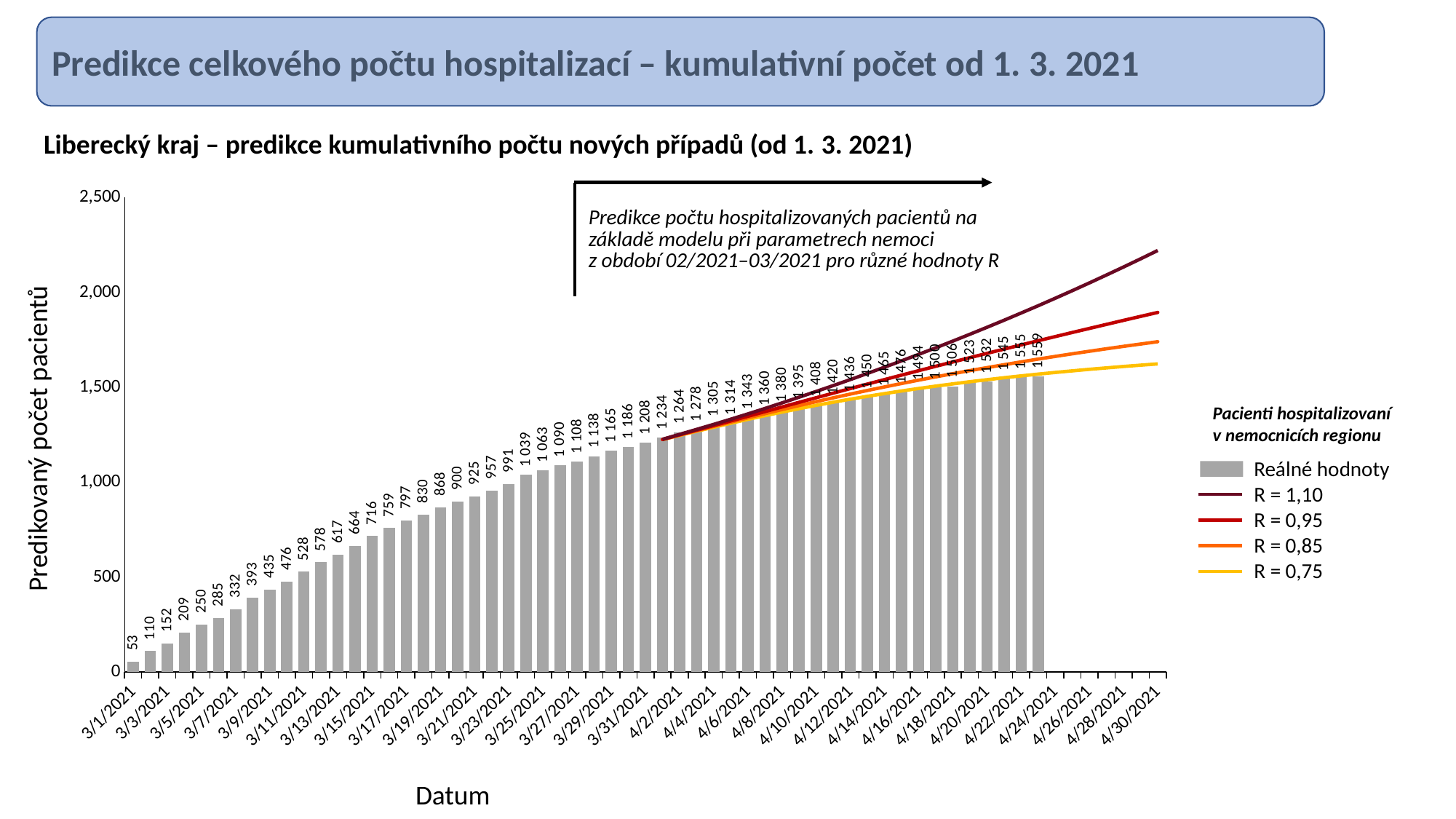

Predikce celkového počtu hospitalizací – kumulativní počet od 1. 3. 2021
Liberecký kraj – predikce kumulativního počtu nových případů (od 1. 3. 2021)

### Chart

| Category |  |  |  |  |  |
|---|---|---|---|---|---|
| 44256 | 53.0 | None | None | None | None |
| 44257 | 110.0 | None | None | None | None |
| 44258 | 152.0 | None | None | None | None |
| 44259 | 209.0 | None | None | None | None |
| 44260 | 250.0 | None | None | None | None |
| 44261 | 285.0 | None | None | None | None |
| 44262 | 332.0 | None | None | None | None |
| 44263 | 393.0 | None | None | None | None |
| 44264 | 435.0 | None | None | None | None |
| 44265 | 476.0 | None | None | None | None |
| 44266 | 528.0 | None | None | None | None |
| 44267 | 578.0 | None | None | None | None |
| 44268 | 617.0 | None | None | None | None |
| 44269 | 664.0 | None | None | None | None |
| 44270 | 716.0 | None | None | None | None |
| 44271 | 759.0 | None | None | None | None |
| 44272 | 797.0 | None | None | None | None |
| 44273 | 830.0 | None | None | None | None |
| 44274 | 868.0 | None | None | None | None |
| 44275 | 900.0 | None | None | None | None |
| 44276 | 925.0 | None | None | None | None |
| 44277 | 957.0 | None | None | None | None |
| 44278 | 991.0 | None | None | None | None |
| 44279 | 1039.0 | None | None | None | None |
| 44280 | 1063.0 | None | None | None | None |
| 44281 | 1090.0 | None | None | None | None |
| 44282 | 1108.0 | None | None | None | None |
| 44283 | 1138.0 | None | None | None | None |
| 44284 | 1165.0 | None | None | None | None |
| 44285 | 1186.0 | None | None | None | None |
| 44286 | 1208.0 | None | None | None | None |
| 44287 | 1234.0 | 1224.6563081512147 | 1225.197992342312 | 1225.7396765334092 | 1226.5539062294606 |
| 44288 | 1264.0 | 1247.3273991211133 | 1248.8455981224645 | 1250.3655005332212 | 1252.6465769121394 |
| 44289 | 1278.0 | 1269.1761164263967 | 1271.9675685904845 | 1274.7645020408706 | 1278.9576809337461 |
| 44290 | 1305.0 | 1290.4954018075896 | 1294.7717415782445 | 1299.0561564631307 | 1305.4773305297679 |
| 44291 | 1314.0 | 1311.3514918823632 | 1317.371531901765 | 1323.429417061577 | 1332.5577128857303 |
| 44292 | 1343.0 | 1331.607047147606 | 1339.6786898655967 | 1347.8649088816542 | 1360.327679204193 |
| 44293 | 1360.0 | 1351.177876697951 | 1361.6436591155689 | 1372.364989041118 | 1388.8920139694999 |
| 44294 | 1380.0 | 1370.0061840836383 | 1383.2325509128816 | 1396.9291859579969 | 1418.3214257752234 |
| 44295 | 1395.0 | 1388.095640029172 | 1404.372171888217 | 1421.4041830280282 | 1448.325016706541 |
| 44296 | 1408.0 | 1405.4299025165374 | 1425.0041433108752 | 1445.6891974915213 | 1478.7656995097109 |
| 44297 | 1420.0 | 1422.0258849805077 | 1445.1341190298065 | 1469.7957726680274 | 1509.7053507946941 |
| 44298 | 1436.0 | 1437.8788503307496 | 1464.766931276988 | 1493.7622181014783 | 1541.2940131071757 |
| 44299 | 1450.0 | 1452.9959655170153 | 1483.8968348165308 | 1517.5882331685566 | 1573.5591303061387 |
| 44300 | 1465.0 | 1467.4029261890219 | 1502.5287768735711 | 1541.2551593552641 | 1606.4643725181948 |
| 44301 | 1476.0 | 1481.1367502169549 | 1520.671856552142 | 1564.7453975901237 | 1639.9644408619527 |
| 44302 | 1494.0 | 1494.2277365588805 | 1538.3256596238075 | 1588.0345068446982 | 1674.0188416382007 |
| 44303 | 1500.0 | 1506.6962251051852 | 1555.497726110213 | 1611.1245862336264 | 1708.664330487663 |
| 44304 | 1506.0 | 1518.5681548028206 | 1572.2035472841349 | 1634.033184415775 | 1743.9636108462892 |
| 44305 | 1523.0 | 1529.866545627939 | 1588.4545367477756 | 1656.7683520045944 | 1779.9449328962662 |
| 44306 | 1532.0 | 1540.6201114645226 | 1604.2632821176417 | 1679.3218283897108 | 1816.5873292728375 |
| 44307 | 1545.0 | 1550.8644077007589 | 1619.6454236513475 | 1701.6919436973446 | 1853.8821276055899 |
| 44308 | 1555.0 | 1560.626723887503 | 1634.6142656690758 | 1723.8817865681121 | 1891.8373061139266 |
| 44309 | 1559.0 | 1569.927958471059 | 1649.1778870100043 | 1745.8919097978767 | 1930.4768454161717 |
| 44310 | None | 1578.785873418813 | 1663.3452745320194 | 1767.7246779789439 | 1969.8273552770931 |
| 44311 | None | 1587.2204751556442 | 1677.1274108611465 | 1789.3818025569913 | 2009.9040110897108 |
| 44312 | None | 1595.2558662932618 | 1690.535920779836 | 1810.864905542533 | 2050.709341242513 |
| 44313 | None | 1602.9148273132057 | 1703.5840214911818 | 1832.1753408799825 | 2092.246370088918 |
| 44314 | None | 1610.2192901141598 | 1716.284988337599 | 1853.3177655561344 | 2134.5283449747294 |
| 44315 | None | 1617.1826885293835 | 1728.643993863745 | 1874.289414506221 | 2177.5758769748672 |
| 44316 | None | 1623.8218102834921 | 1740.6716126094568 | 1895.0931601383772 | 2221.4099161108165 |
|  | None | None | None | None | None |
|  | None | None | None | None | None |
|  | None | None | None | None | None |
|  | None | None | None | None | None |
|  | None | None | None | None | None |
|  | None | None | None | None | None |
|  | None | None | None | None | None |
|  | None | None | None | None | None |
|  | None | None | None | None | None |
|  | None | None | None | None | None |
|  | None | None | None | None | None |
|  | None | None | None | None | None |
|  | None | None | None | None | None |
|  | None | None | None | None | None |
|  | None | None | None | None | None |
|  | None | None | None | None | None |
|  | None | None | None | None | None |
|  | None | None | None | None | None |
|  | None | None | None | None | None |
|  | None | None | None | None | None |
|  | None | None | None | None | None |
|  | None | None | None | None | None |
|  | None | None | None | None | None |
|  | None | None | None | None | None |
|  | None | None | None | None | None |
|  | None | None | None | None | None |
|  | None | None | None | None | None |
|  | None | None | None | None | None |
|  | None | None | None | None | None |
|  | None | None | None | None | None |
|  | None | None | None | None | None |
|  | None | None | None | None | None |
|  | None | None | None | None | None |
|  | None | None | None | None | None |
|  | None | None | None | None | None |
|  | None | None | None | None | None |
|  | None | None | None | None | None |
|  | None | None | None | None | None |
|  | None | None | None | None | None |
|  | None | None | None | None | None |
|  | None | None | None | None | None |
|  | None | None | None | None | None |
|  | None | None | None | None | None |
|  | None | None | None | None | None |
|  | None | None | None | None | None |
|  | None | None | None | None | None |
|  | None | None | None | None | None |
|  | None | None | None | None | None |
|  | None | None | None | None | None |
|  | None | None | None | None | None |
|  | None | None | None | None | None |
|  | None | None | None | None | None |
|  | None | None | None | None | None |
|  | None | None | None | None | None |
|  | None | None | None | None | None |
|  | None | None | None | None | None |
|  | None | None | None | None | None |
|  | None | None | None | None | None |
|  | None | None | None | None | None |
|  | None | None | None | None | None |
|  | None | None | None | None | None |
|  | None | None | None | None | None |
|  | None | None | None | None | None |
|  | None | None | None | None | None |
|  | None | None | None | None | None |
|  | None | None | None | None | None |
|  | None | None | None | None | None |
|  | None | None | None | None | None |
|  | None | None | None | None | None |
|  | None | None | None | None | None |
|  | None | None | None | None | None |
|  | None | None | None | None | None |
|  | None | None | None | None | None |
|  | None | None | None | None | None |
|  | None | None | None | None | None |
|  | None | None | None | None | None |
|  | None | None | None | None | None |
|  | None | None | None | None | None |
|  | None | None | None | None | None |
|  | None | None | None | None | None |
|  | None | None | None | None | None |
|  | None | None | None | None | None |
|  | None | None | None | None | None |
|  | None | None | None | None | None |
|  | None | None | None | None | None |
|  | None | None | None | None | None |
|  | None | None | None | None | None |
|  | None | None | None | None | None |
|  | None | None | None | None | None |
|  | None | None | None | None | None |
|  | None | None | None | None | None |
|  | None | None | None | None | None |
|  | None | None | None | None | None |
|  | None | None | None | None | None |
|  | None | None | None | None | None |
|  | None | None | None | None | None |
|  | None | None | None | None | None |
|  | None | None | None | None | None |
|  | None | None | None | None | None |
|  | None | None | None | None | None |
|  | None | None | None | None | None |
|  | None | None | None | None | None |
|  | None | None | None | None | None |
|  | None | None | None | None | None |
|  | None | None | None | None | None |
|  | None | None | None | None | None |
|  | None | None | None | None | None |
|  | None | None | None | None | None |
|  | None | None | None | None | None |
|  | None | None | None | None | None |
|  | None | None | None | None | None |
|  | None | None | None | None | None |
|  | None | None | None | None | None |
|  | None | None | None | None | None |
|  | None | None | None | None | None |
|  | None | None | None | None | None |
|  | None | None | None | None | None |
|  | None | None | None | None | None |
|  | None | None | None | None | None |
|  | None | None | None | None | None |
| Predikce počtu hospitalizovaných pacientů na základě modelu při parametrech nemoci z období 02/2021–03/2021 pro různé hodnoty R |
| --- |
Pacienti hospitalizovaní v nemocnicích regionu
Predikovaný počet pacientů
Reálné hodnoty
R = 1,10
R = 0,95
R = 0,85
R = 0,75

Datum